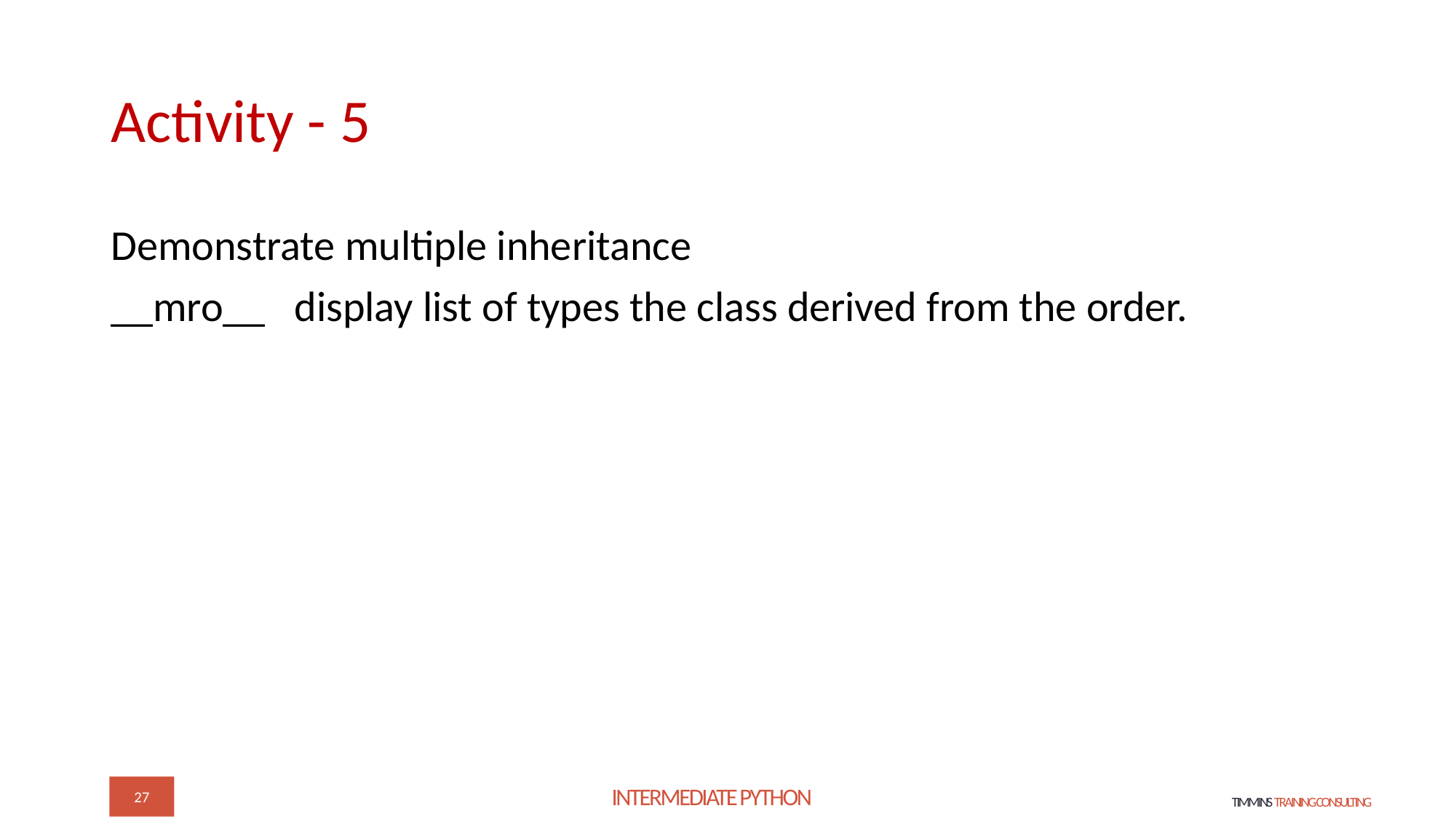

# Activity - 5
Demonstrate multiple inheritance
__mro__   display list of types the class derived from the order.